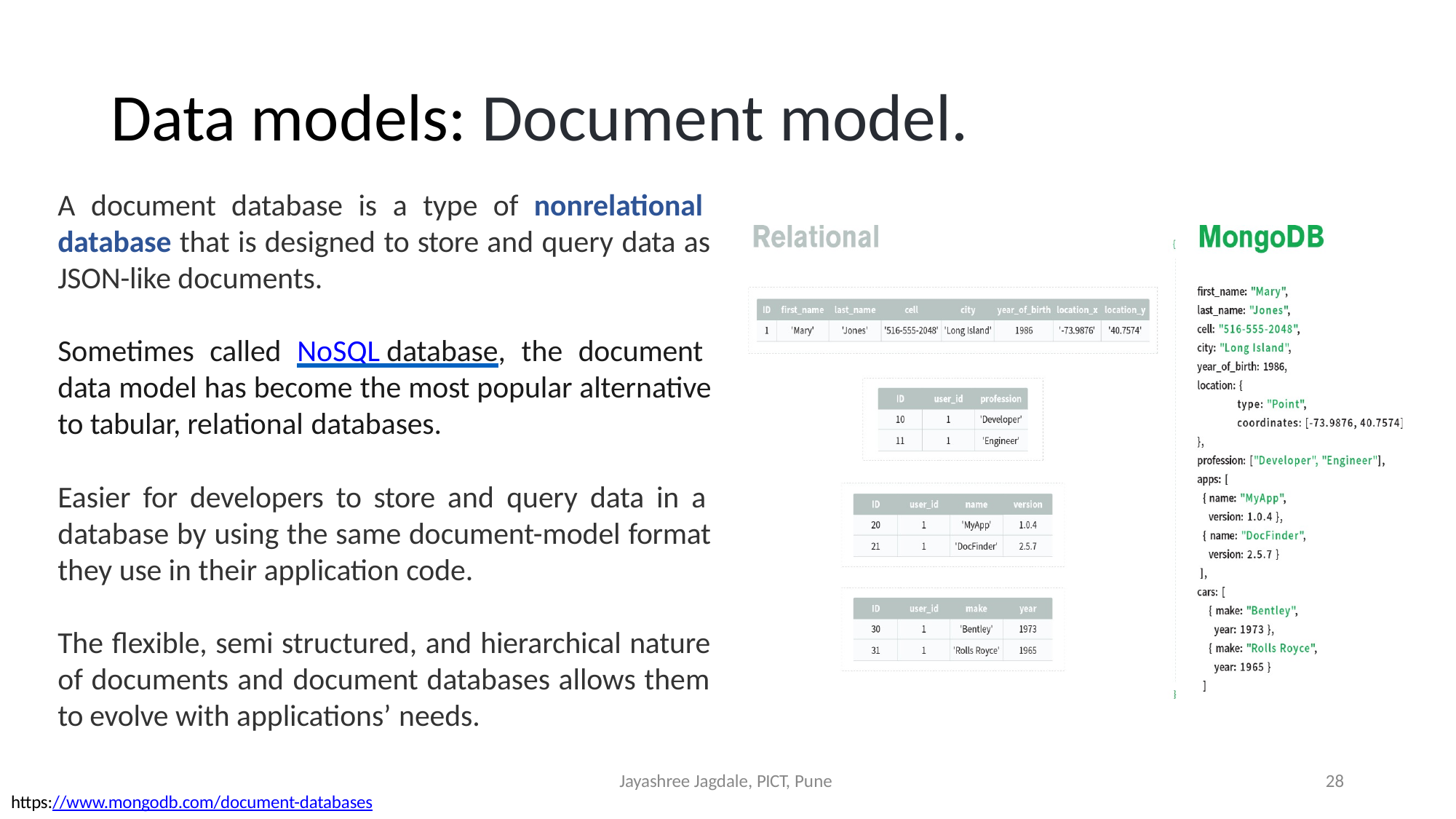

Data models: Document model.
A document database is a type of nonrelational  database that is designed to store and query data as  JSON-like documents.

Sometimes called NoSQL database, the document  data model has become the most popular alternative  to tabular, relational databases.

Easier for developers to store and query data in a  database by using the same document-model format  they use in their application code.

The flexible, semi structured, and hierarchical nature  of documents and document databases allows them  to evolve with applications’ needs.

Jayashree Jagdale, PICT, Pune
28
https://www.mongodb.com/document-databases